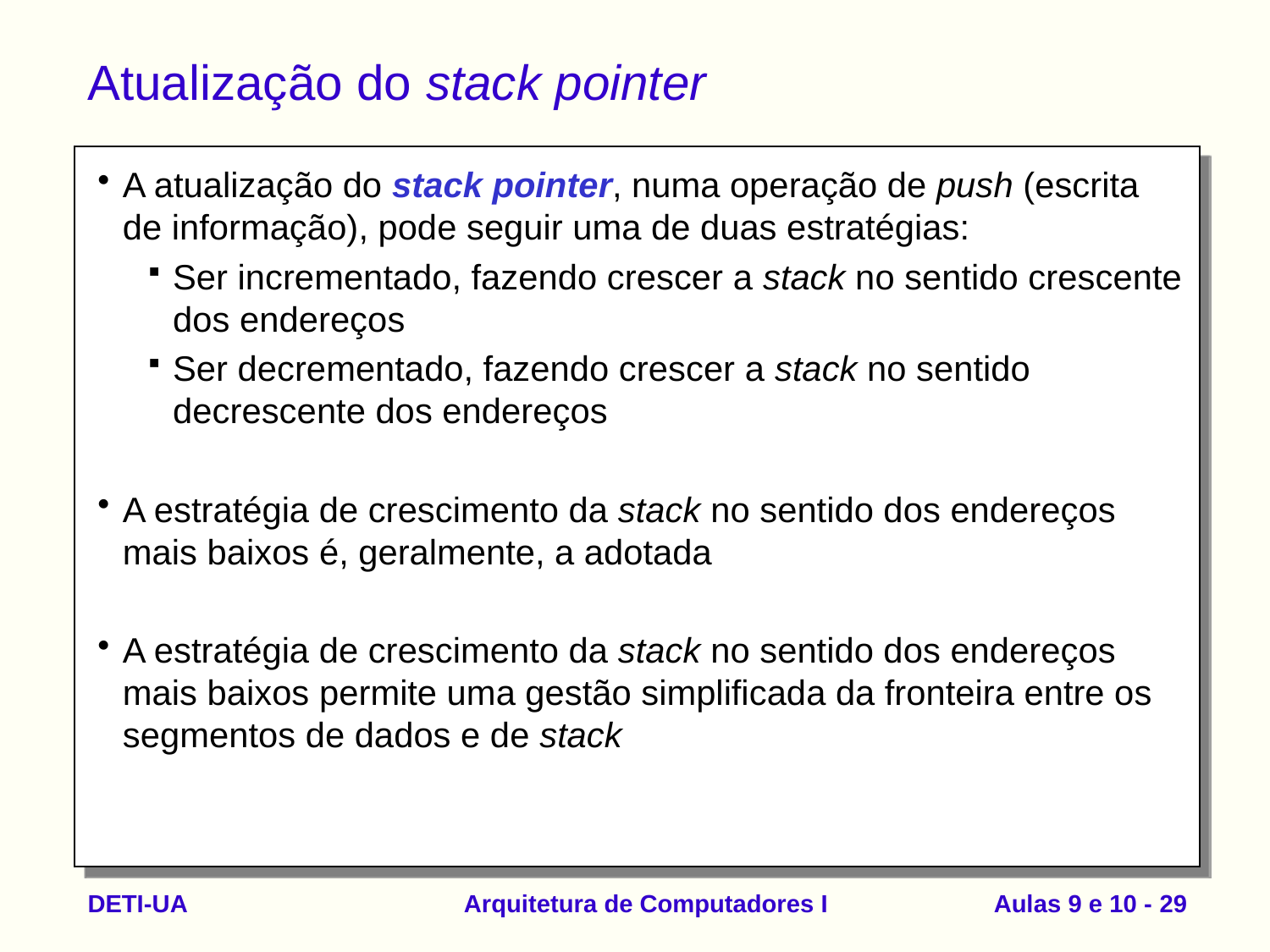

# Atualização do stack pointer
A atualização do stack pointer, numa operação de push (escrita de informação), pode seguir uma de duas estratégias:
Ser incrementado, fazendo crescer a stack no sentido crescente dos endereços
Ser decrementado, fazendo crescer a stack no sentido decrescente dos endereços

A estratégia de crescimento da stack no sentido dos endereços mais baixos é, geralmente, a adotada

A estratégia de crescimento da stack no sentido dos endereços mais baixos permite uma gestão simplificada da fronteira entre os segmentos de dados e de stack

DETI-UA
Arquitetura de Computadores I
Aulas 9 e 10 - 29